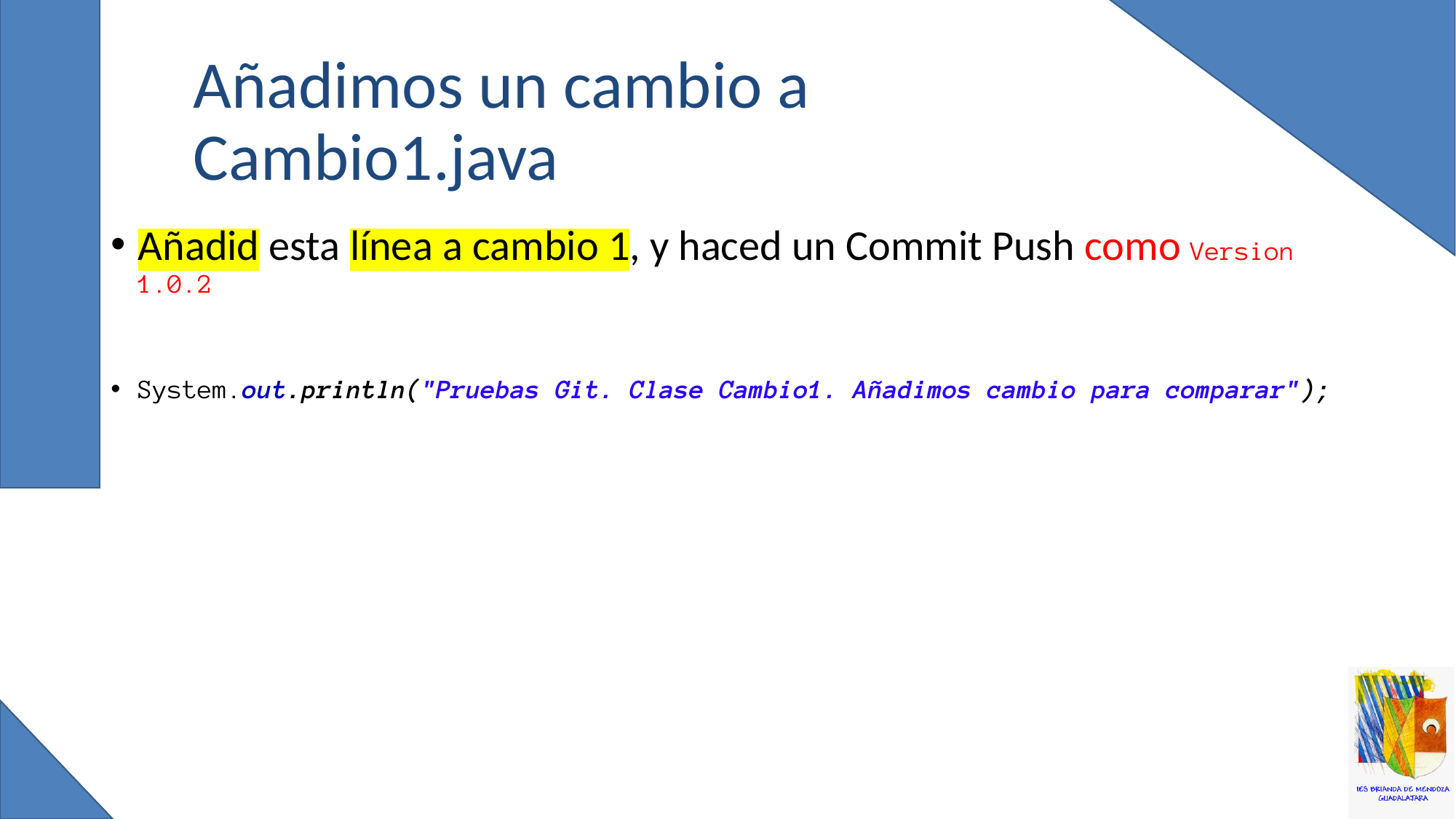

# Añadimos un cambio a Cambio1.java
Añadid esta línea a cambio 1, y haced un Commit Push como Version 1.0.2

System.out.println("Pruebas Git. Clase Cambio1. Añadimos cambio para comparar");